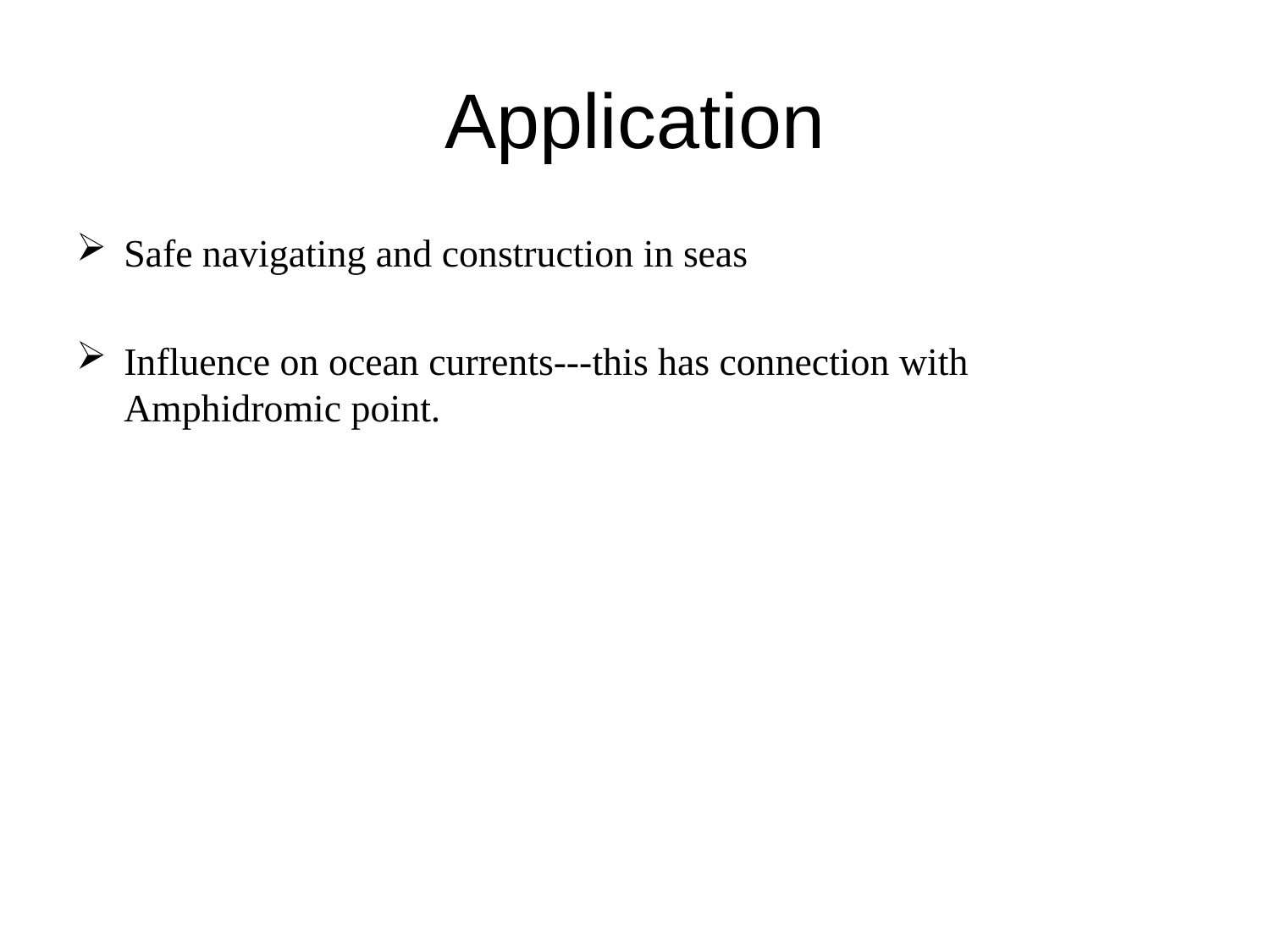

# Application
Safe navigating and construction in seas

Influence on ocean currents---this has connection with Amphidromic point.